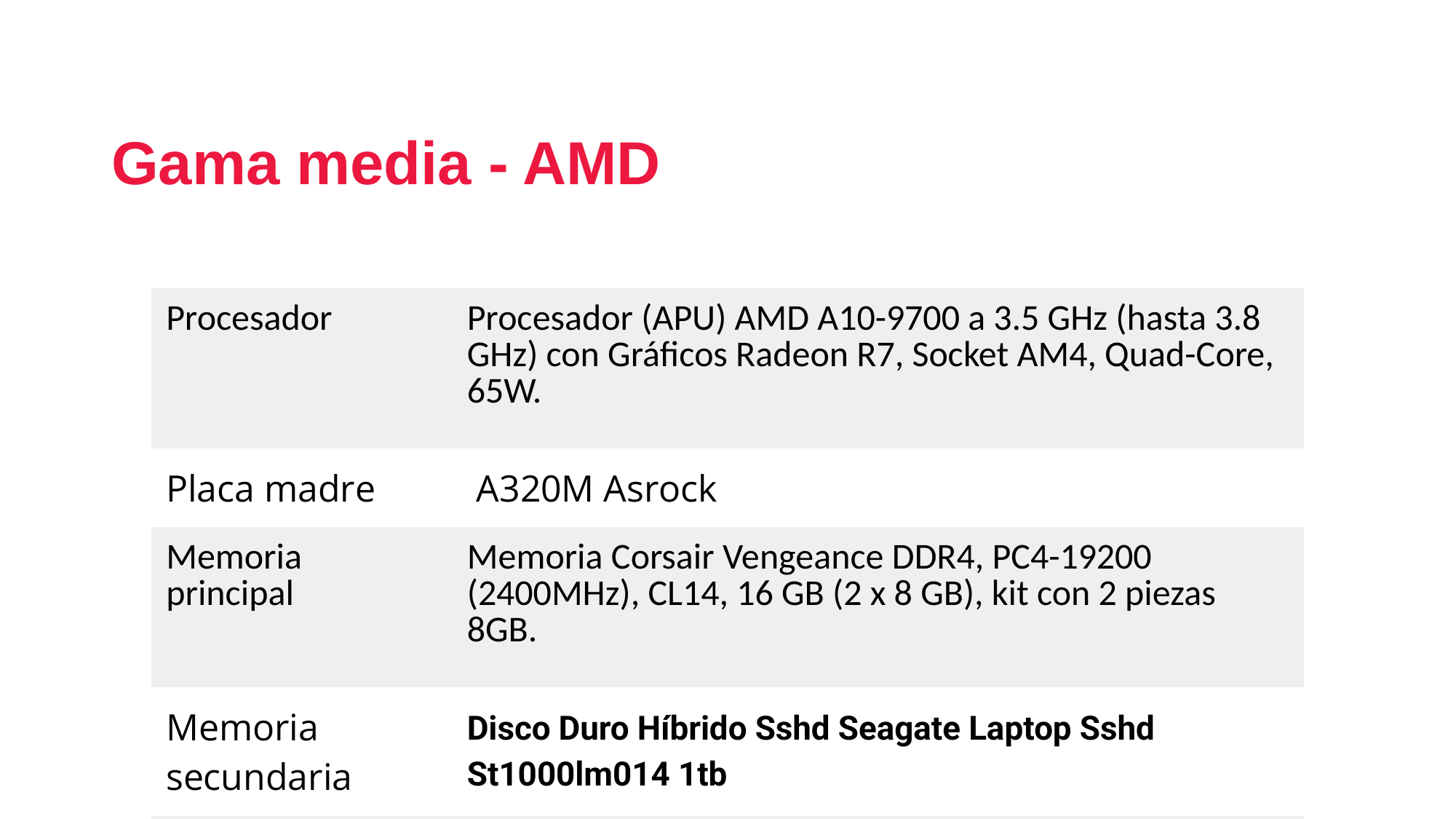

Gama media - AMD

| Procesador | Procesador (APU) AMD A10-9700 a 3.5 GHz (hasta 3.8 GHz) con Gráficos Radeon R7, Socket AM4, Quad-Core, 65W. |
| --- | --- |
| Placa madre | A320M Asrock |
| Memoria principal | Memoria Corsair Vengeance DDR4, PC4-19200 (2400MHz), CL14, 16 GB (2 x 8 GB), kit con 2 piezas 8GB. |
| Memoria secundaria | Disco Duro Híbrido Sshd Seagate Laptop Sshd St1000lm014 1tb |
| GPU | Tarjeta de Video NVIDIA GeForce GT 710 ASUS, 2GB GDDR5, 1xHDMI, 1xDVI, 1xVGA, PCI Express 2.0. |